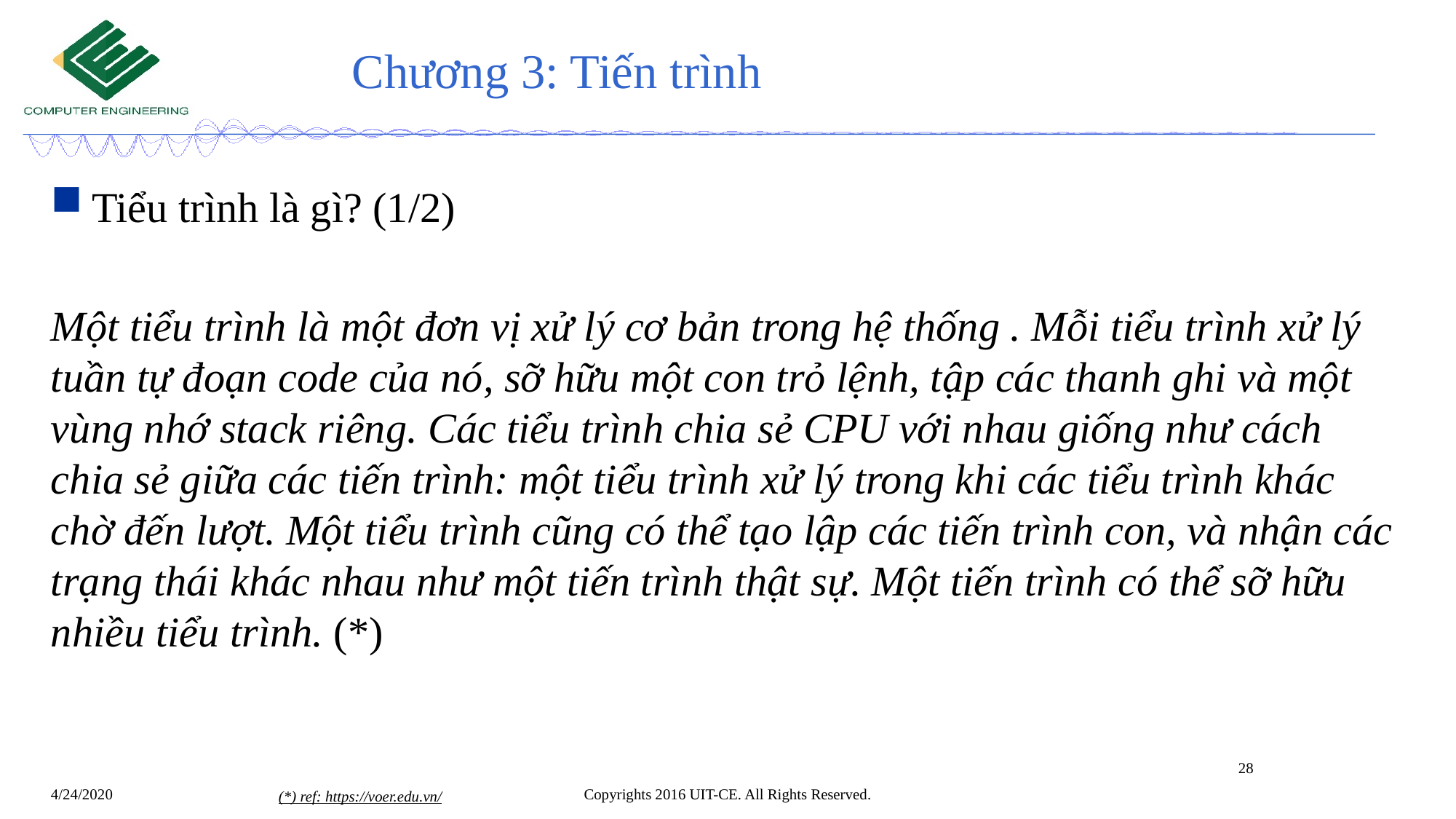

# Chương 3: Tiến trình
Tiểu trình là gì? (1/2)

Một tiểu trình là một đơn vị xử lý cơ bản trong hệ thống . Mỗi tiểu trình xử lý tuần tự đoạn code của nó, sỡ hữu một con trỏ lệnh, tập các thanh ghi và một vùng nhớ stack riêng. Các tiểu trình chia sẻ CPU với nhau giống như cách chia sẻ giữa các tiến trình: một tiểu trình xử lý trong khi các tiểu trình khác chờ đến lượt. Một tiểu trình cũng có thể tạo lập các tiến trình con, và nhận các trạng thái khác nhau như một tiến trình thật sự. Một tiến trình có thể sỡ hữu nhiều tiểu trình. (*)
28
Copyrights 2016 UIT-CE. All Rights Reserved.
4/24/2020
(*) ref: https://voer.edu.vn/